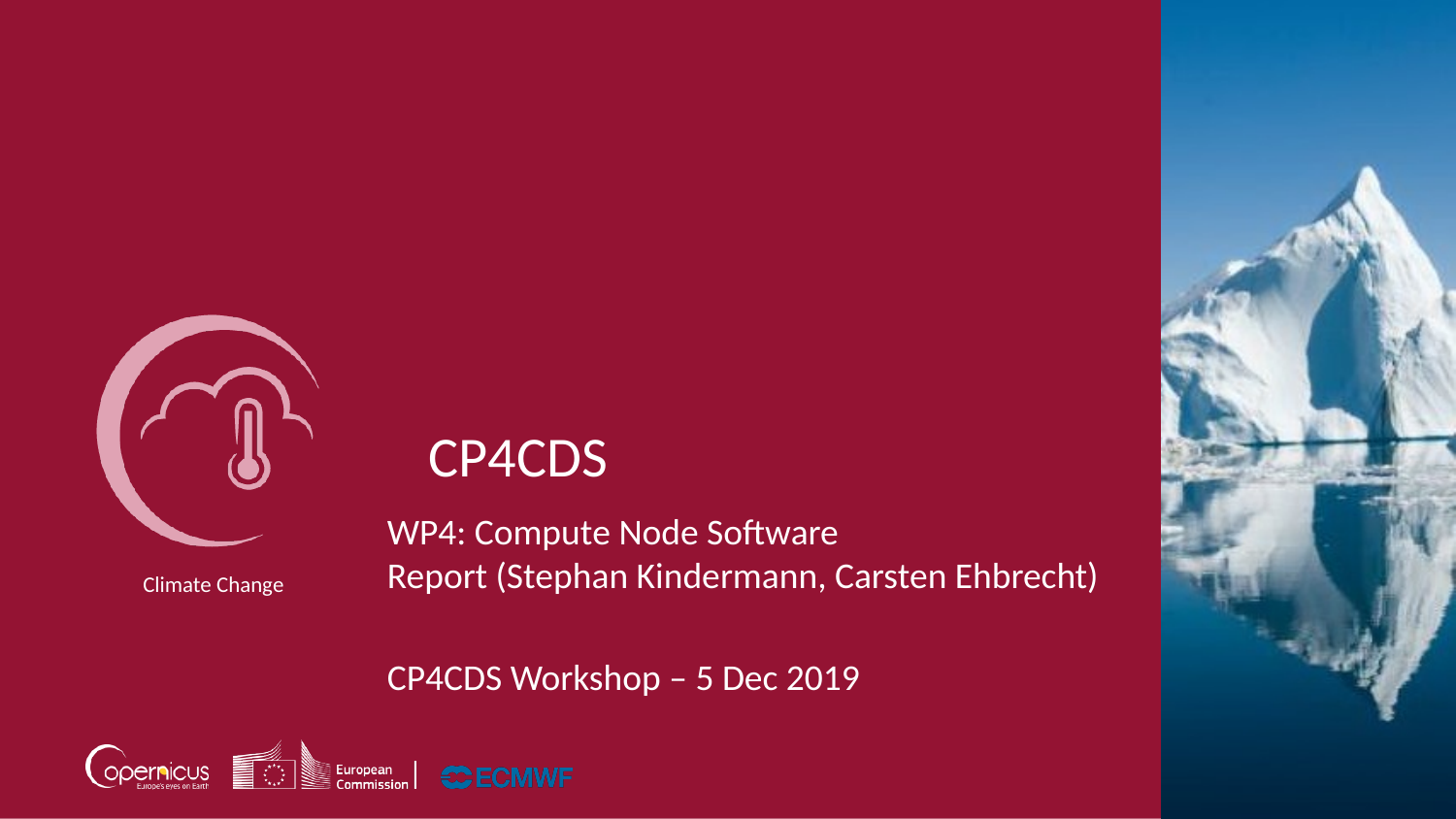

WP4: Compute Node Software
Report (Stephan Kindermann, Carsten Ehbrecht)

CP4CDS Workshop – 5 Dec 2019